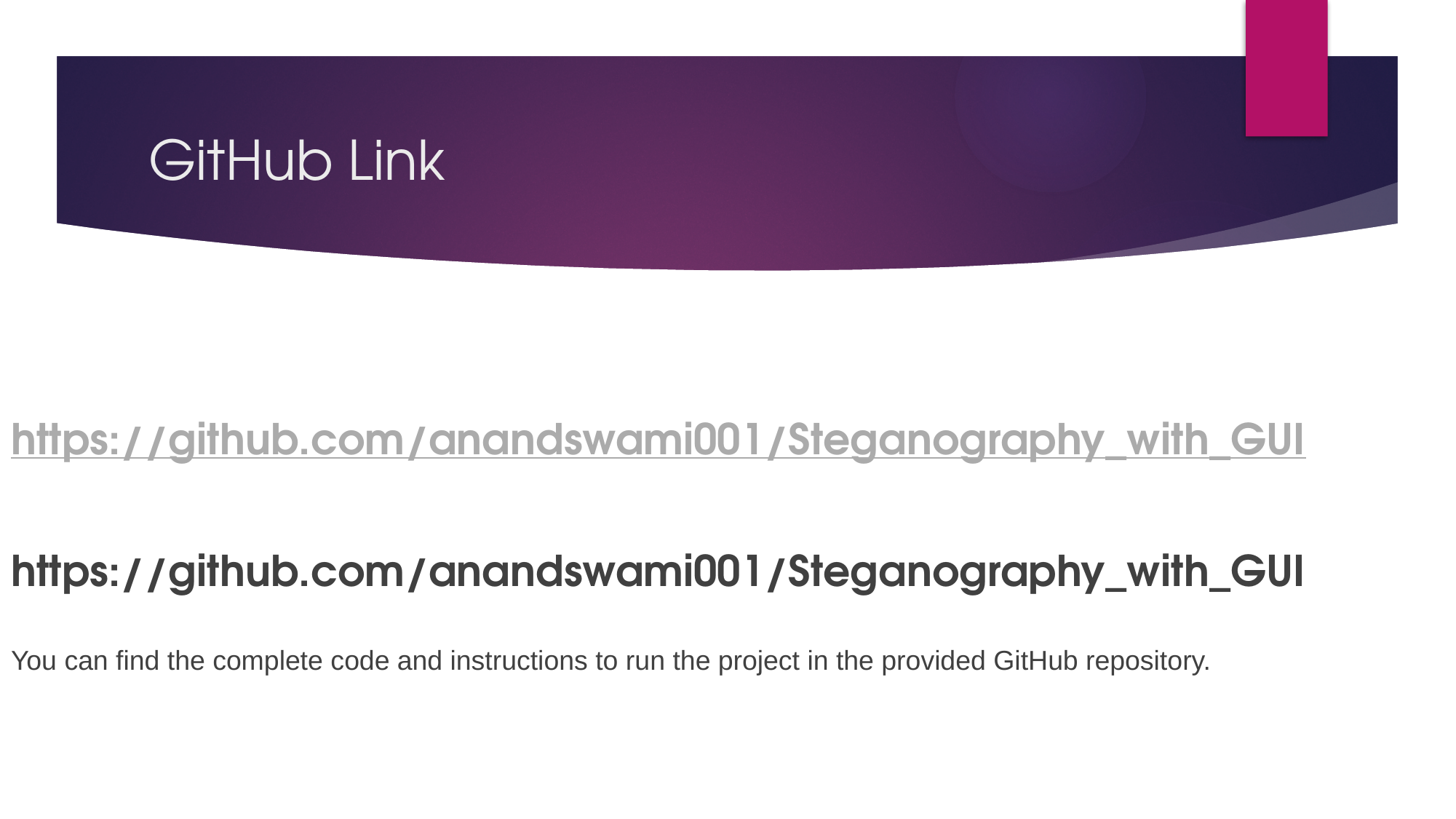

# GitHub Link

https://github.com/anandswami001/Steganography_with_GUI

https://github.com/anandswami001/Steganography_with_GUI
You can find the complete code and instructions to run the project in the provided GitHub repository.